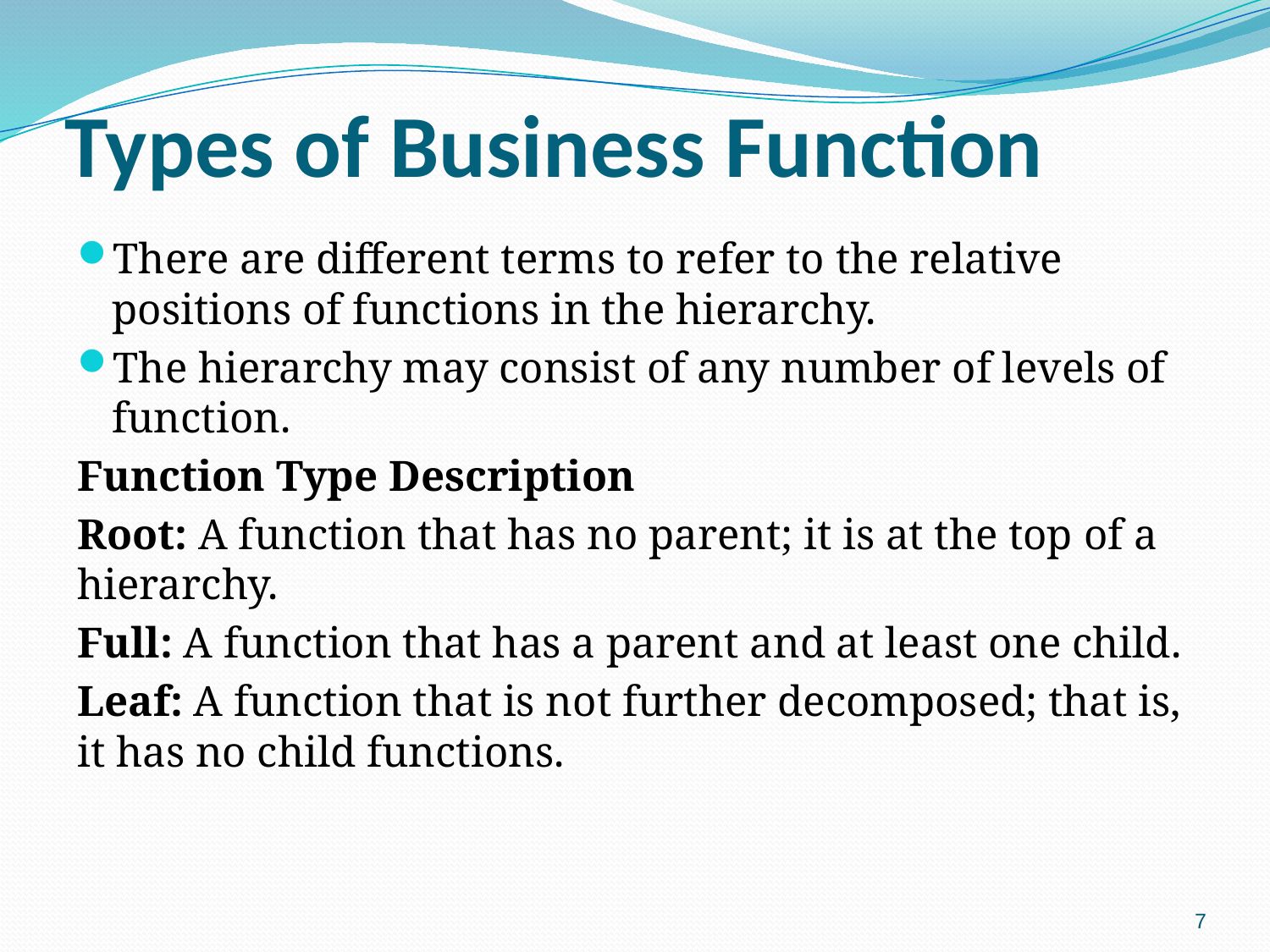

# Types of Business Function
There are different terms to refer to the relative positions of functions in the hierarchy.
The hierarchy may consist of any number of levels of function.
Function Type Description
Root: A function that has no parent; it is at the top of a hierarchy.
Full: A function that has a parent and at least one child.
Leaf: A function that is not further decomposed; that is, it has no child functions.
7